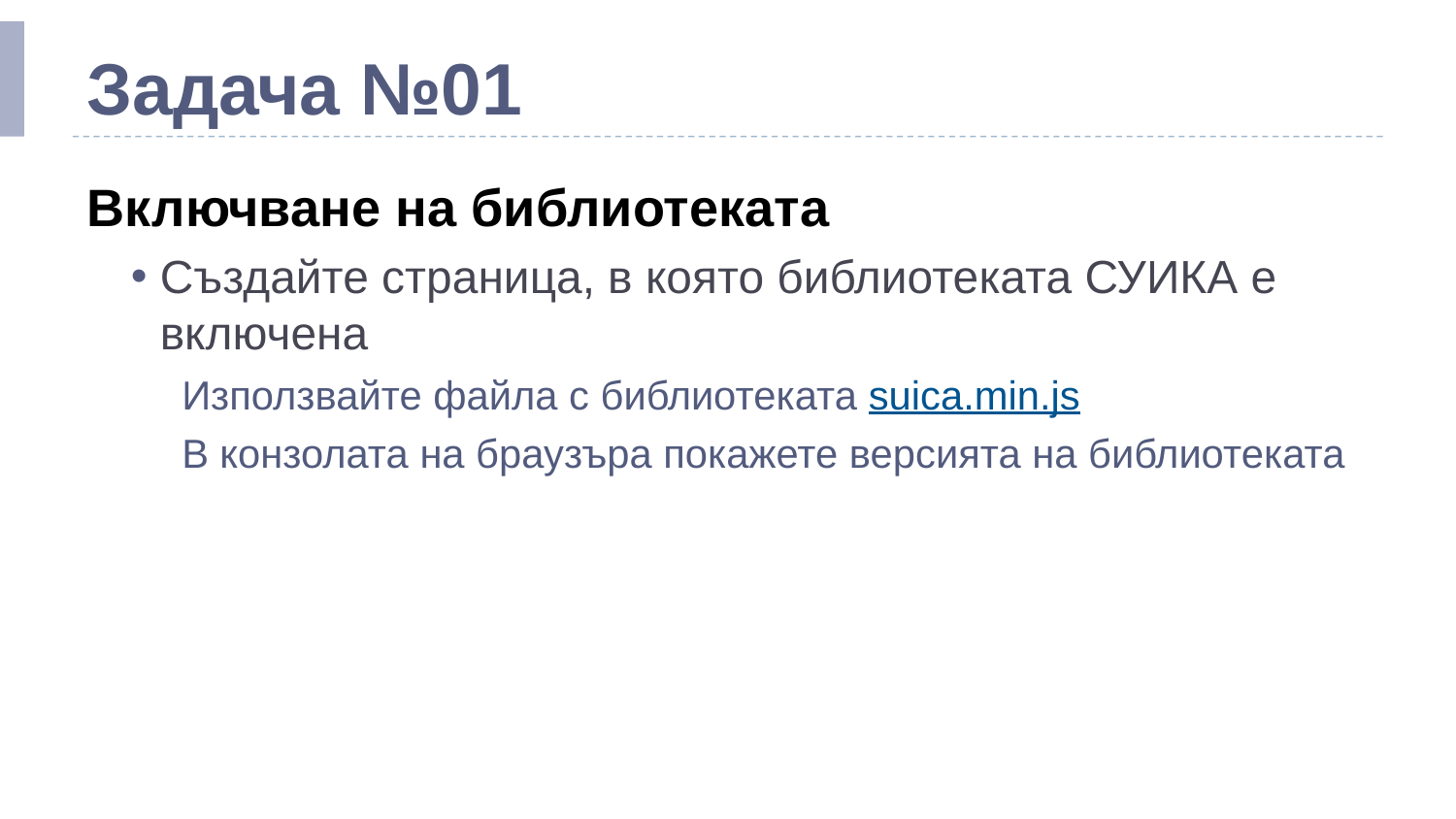

# Задача №01
Включване на библиотеката
Създайте страница, в която библиотеката СУИКА е включена
Използвайте файла с библиотеката suica.min.js
В конзолата на браузъра покажете версията на библиотеката